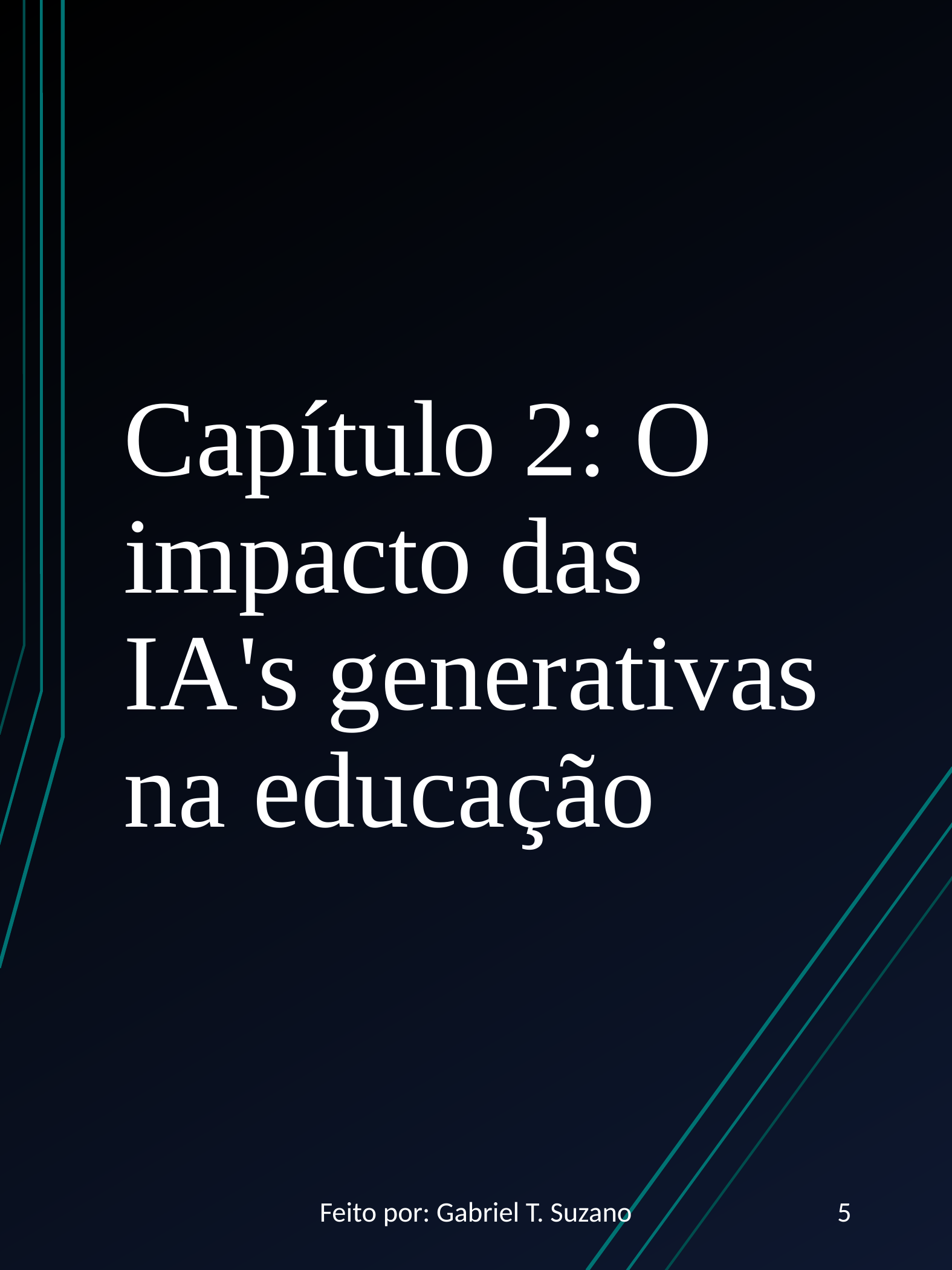

# Capítulo 2: O impacto das IA's generativas na educação
Feito por: Gabriel T. Suzano
5